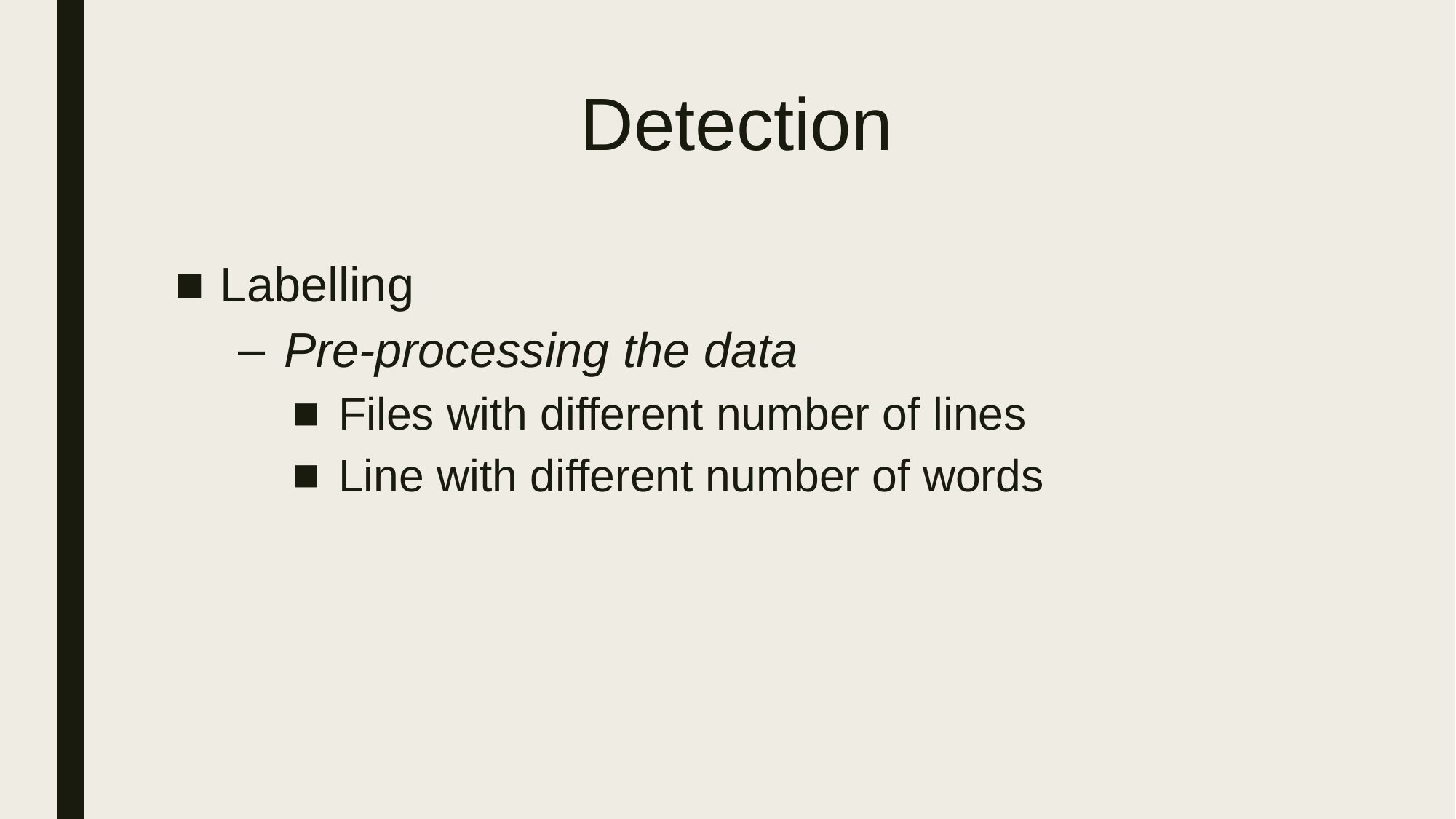

# Detection
Labelling
Pre-processing the data
Files with different number of lines
Line with different number of words